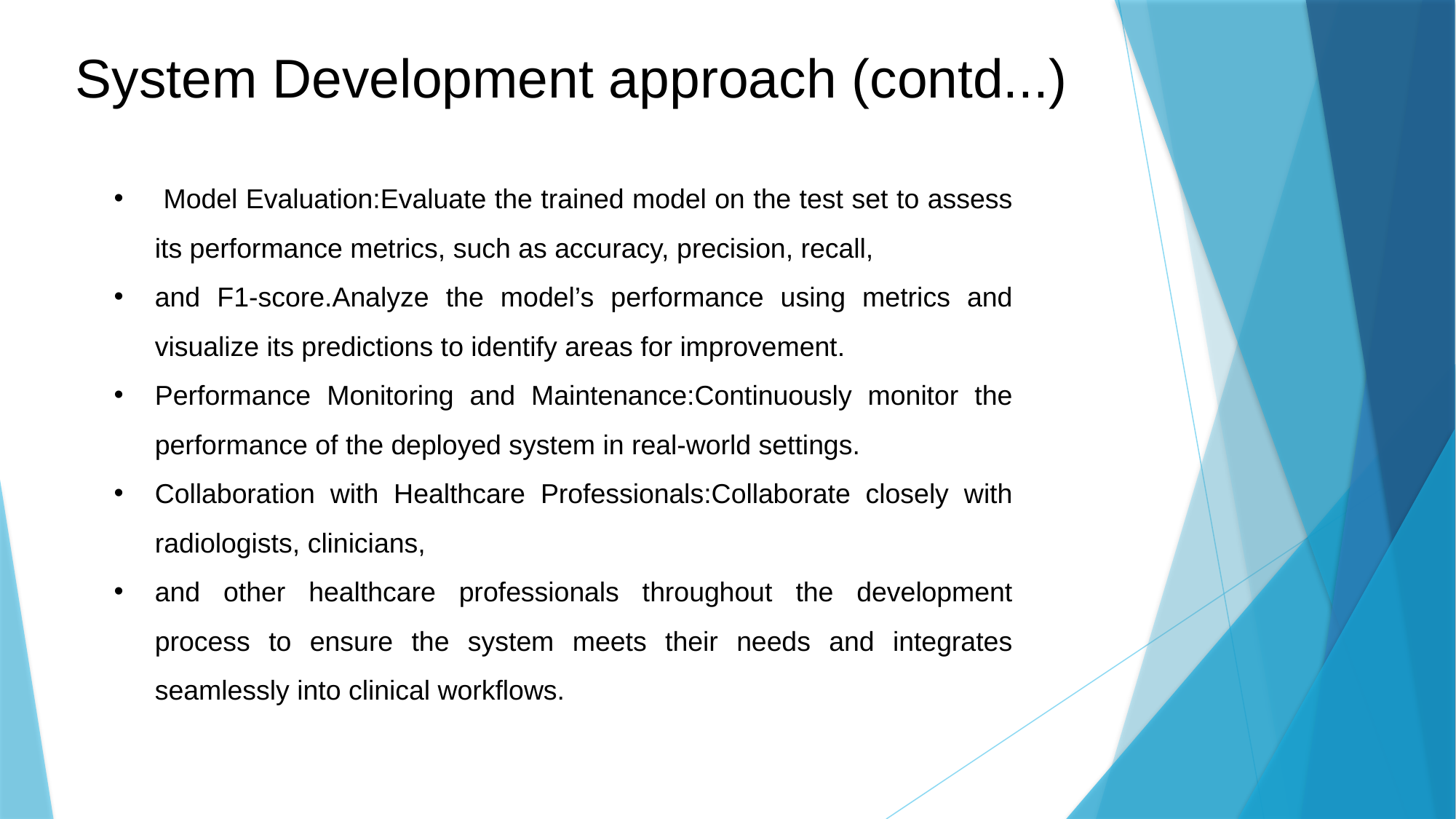

System Development approach (contd...)
 Model Evaluation:Evaluate the trained model on the test set to assess its performance metrics, such as accuracy, precision, recall,
and F1-score.Analyze the model’s performance using metrics and visualize its predictions to identify areas for improvement.
Performance Monitoring and Maintenance:Continuously monitor the performance of the deployed system in real-world settings.
Collaboration with Healthcare Professionals:Collaborate closely with radiologists, clinicians,
and other healthcare professionals throughout the development process to ensure the system meets their needs and integrates seamlessly into clinical workflows.